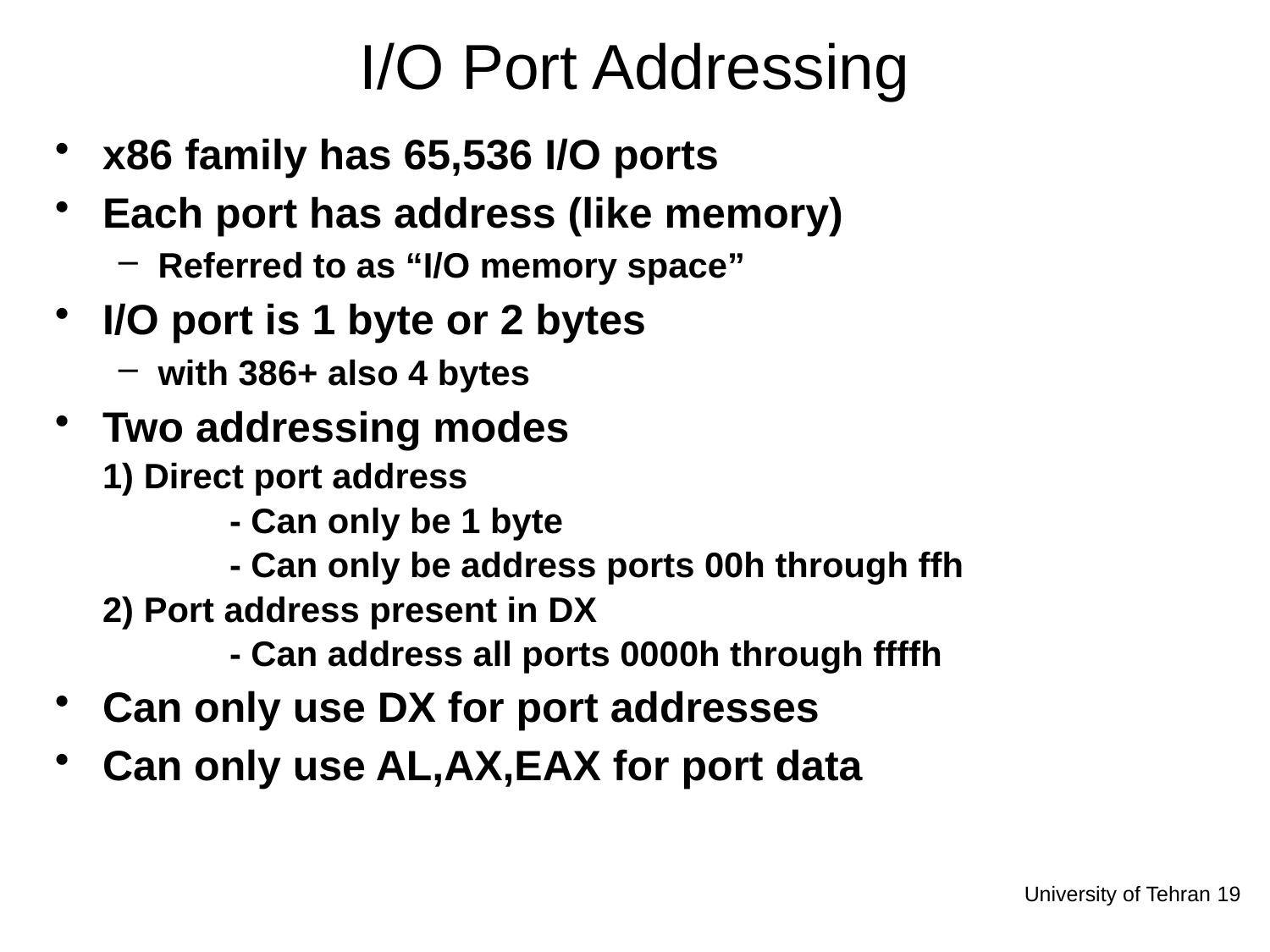

# I/O Port Addressing
x86 family has 65,536 I/O ports
Each port has address (like memory)
Referred to as “I/O memory space”
I/O port is 1 byte or 2 bytes
with 386+ also 4 bytes
Two addressing modes
	1) Direct port address
		- Can only be 1 byte
		- Can only be address ports 00h through ffh
	2) Port address present in DX
		- Can address all ports 0000h through ffffh
Can only use DX for port addresses
Can only use AL,AX,EAX for port data